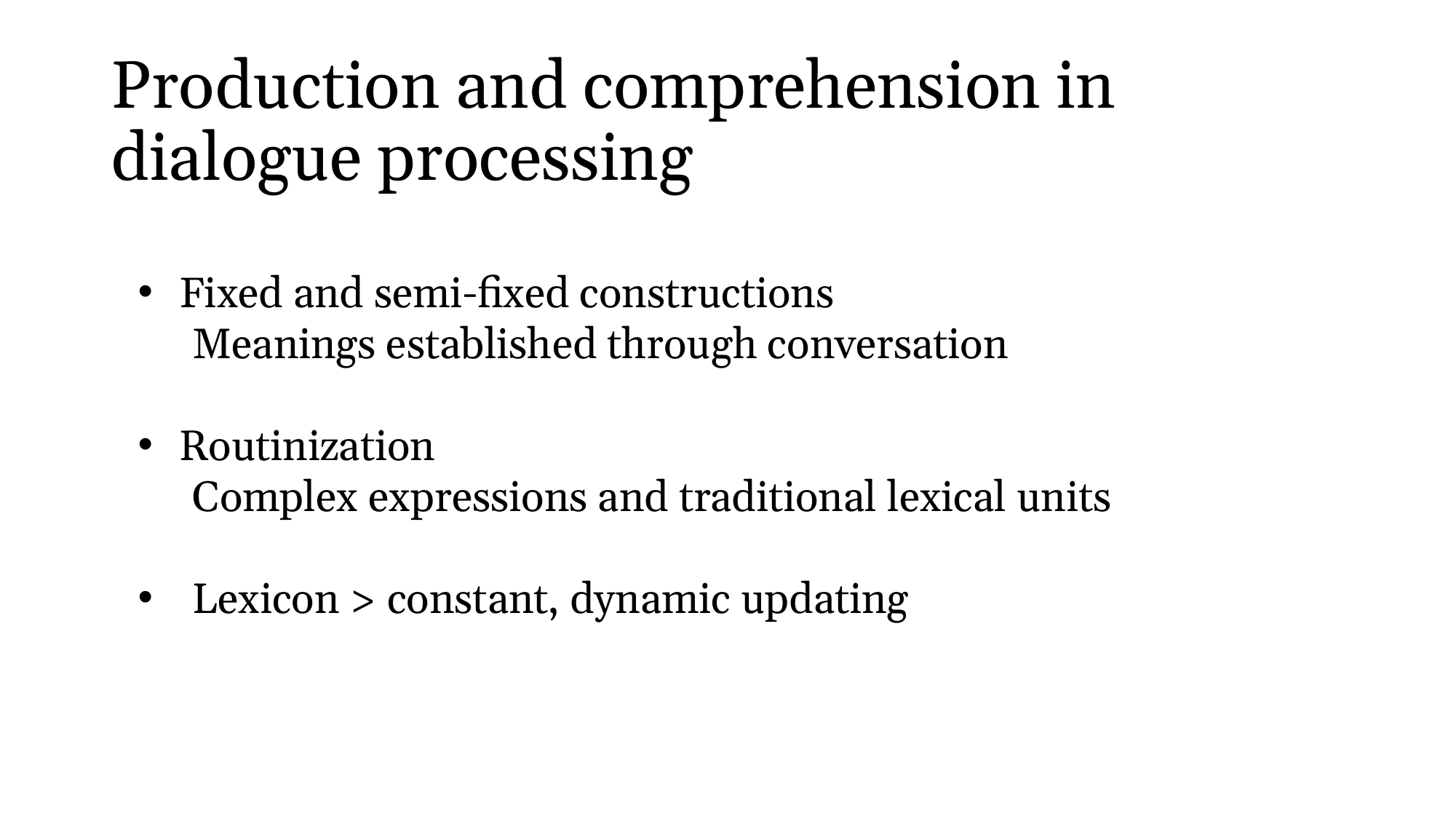

# Production and comprehension in dialogue processing
Fixed and semi-fixed constructions
Meanings established through conversation

Routinization
Complex expressions and traditional lexical units

Lexicon > constant, dynamic updating